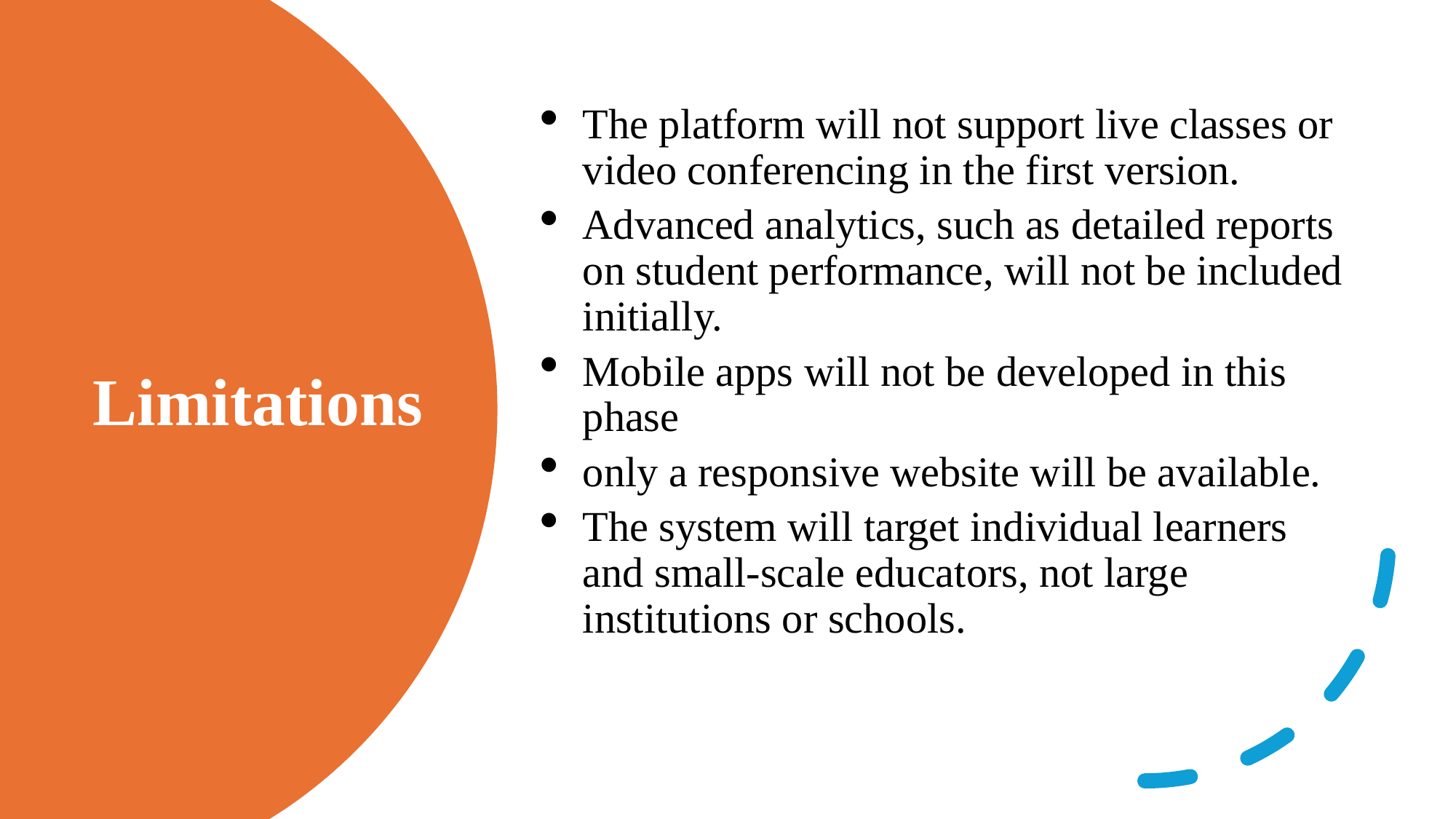

The platform will not support live classes or video conferencing in the first version.
Advanced analytics, such as detailed reports on student performance, will not be included initially.
Mobile apps will not be developed in this phase
only a responsive website will be available.
The system will target individual learners and small-scale educators, not large institutions or schools.

# Limitations